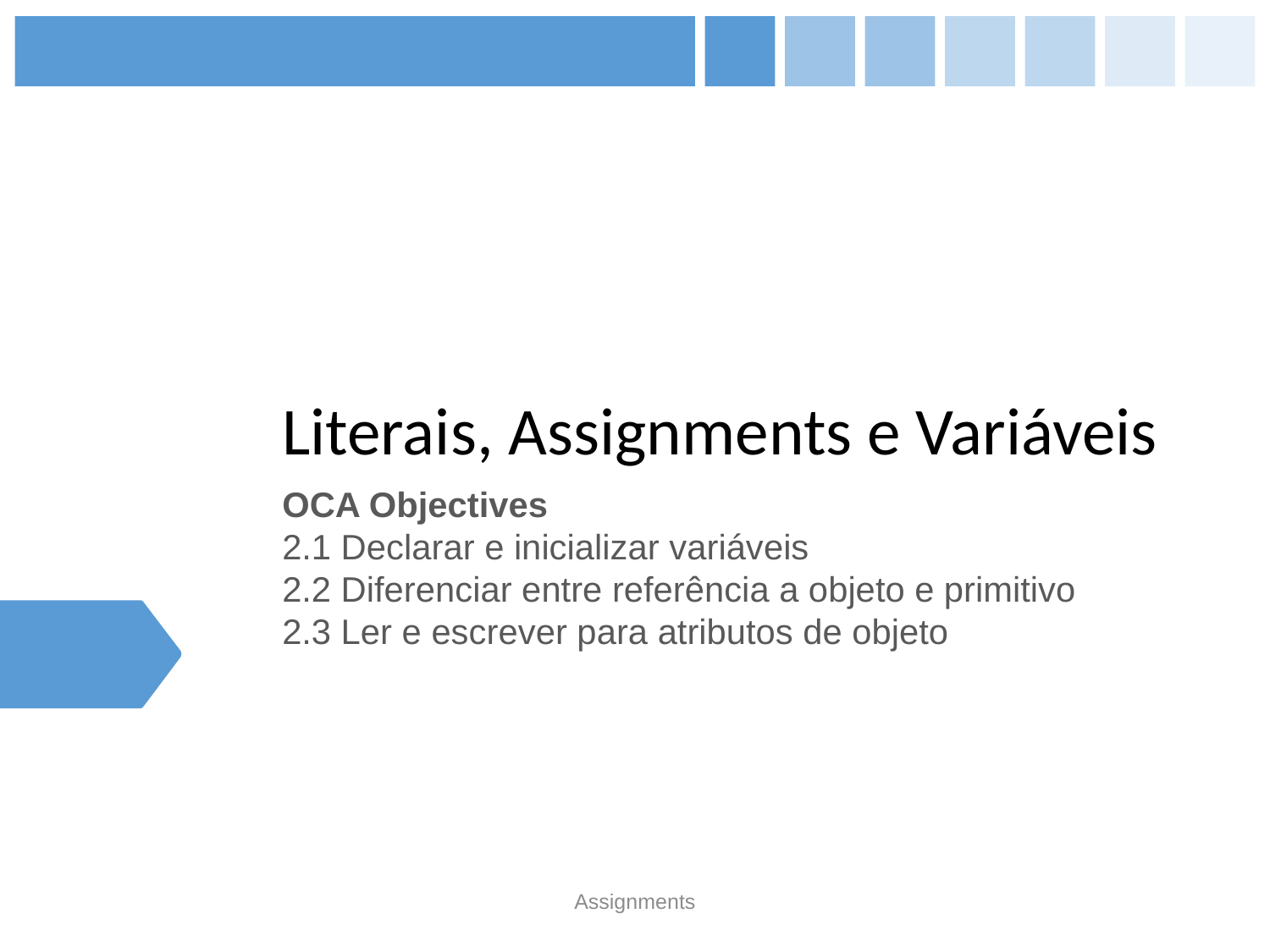

# Literais, Assignments e Variáveis
OCA Objectives
2.1 Declarar e inicializar variáveis
2.2 Diferenciar entre referência a objeto e primitivo
2.3 Ler e escrever para atributos de objeto
Assignments